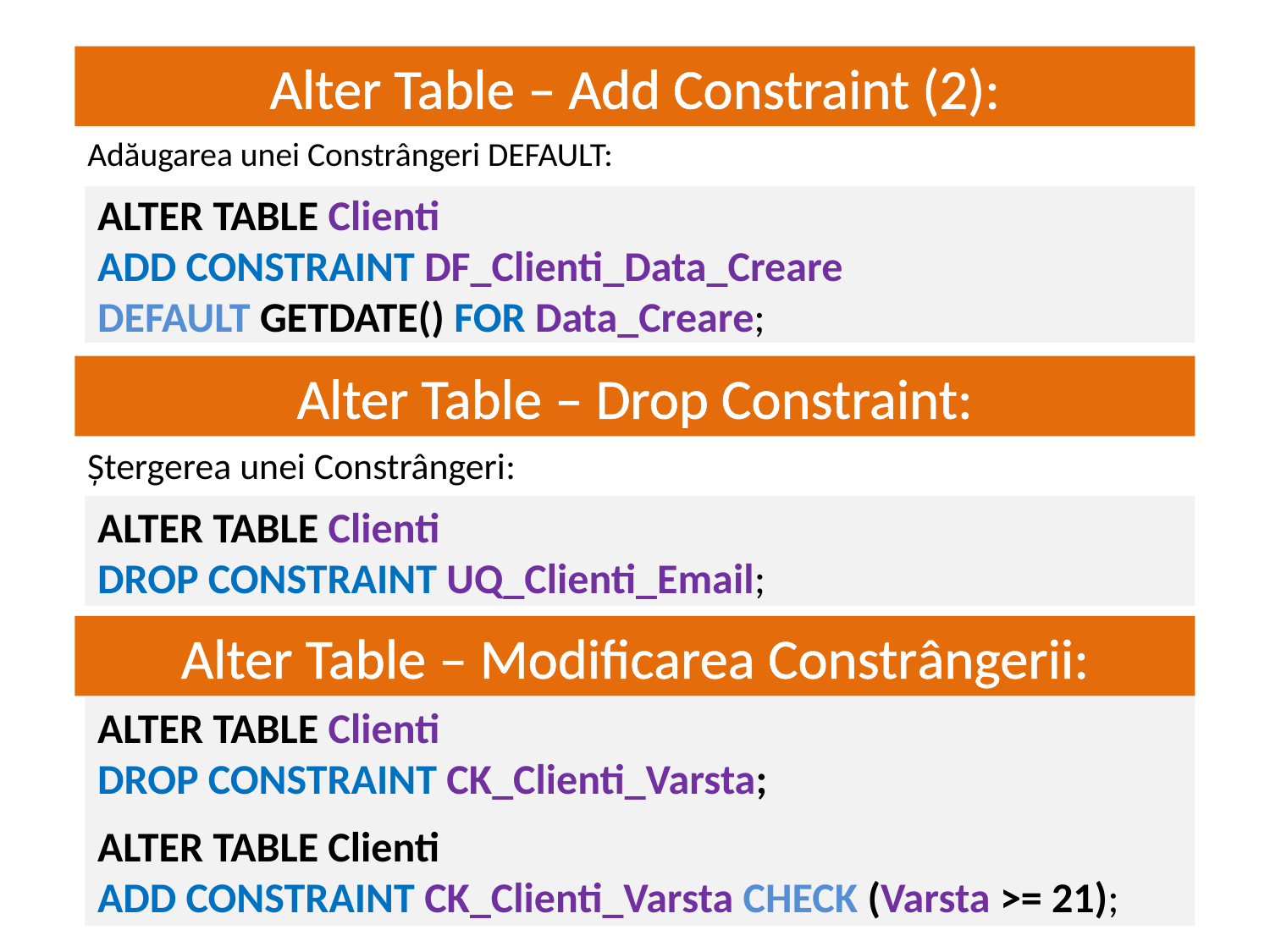

Alter Table – Add Constraint (2):
# JS = interactivitate dinamică
Adăugarea unei Constrângeri DEFAULT:
ALTER TABLE Clienti
ADD CONSTRAINT DF_Clienti_Data_Creare
DEFAULT GETDATE() FOR Data_Creare;
Alter Table – Drop Constraint:
JS = interactivitate dinamică
Ștergerea unei Constrângeri:
ALTER TABLE Clienti
DROP CONSTRAINT UQ_Clienti_Email;
Alter Table – Modificarea Constrângerii:
JS = interactivitate dinamică
ALTER TABLE Clienti
DROP CONSTRAINT CK_Clienti_Varsta;

ALTER TABLE Clienti
ADD CONSTRAINT CK_Clienti_Varsta CHECK (Varsta >= 21);